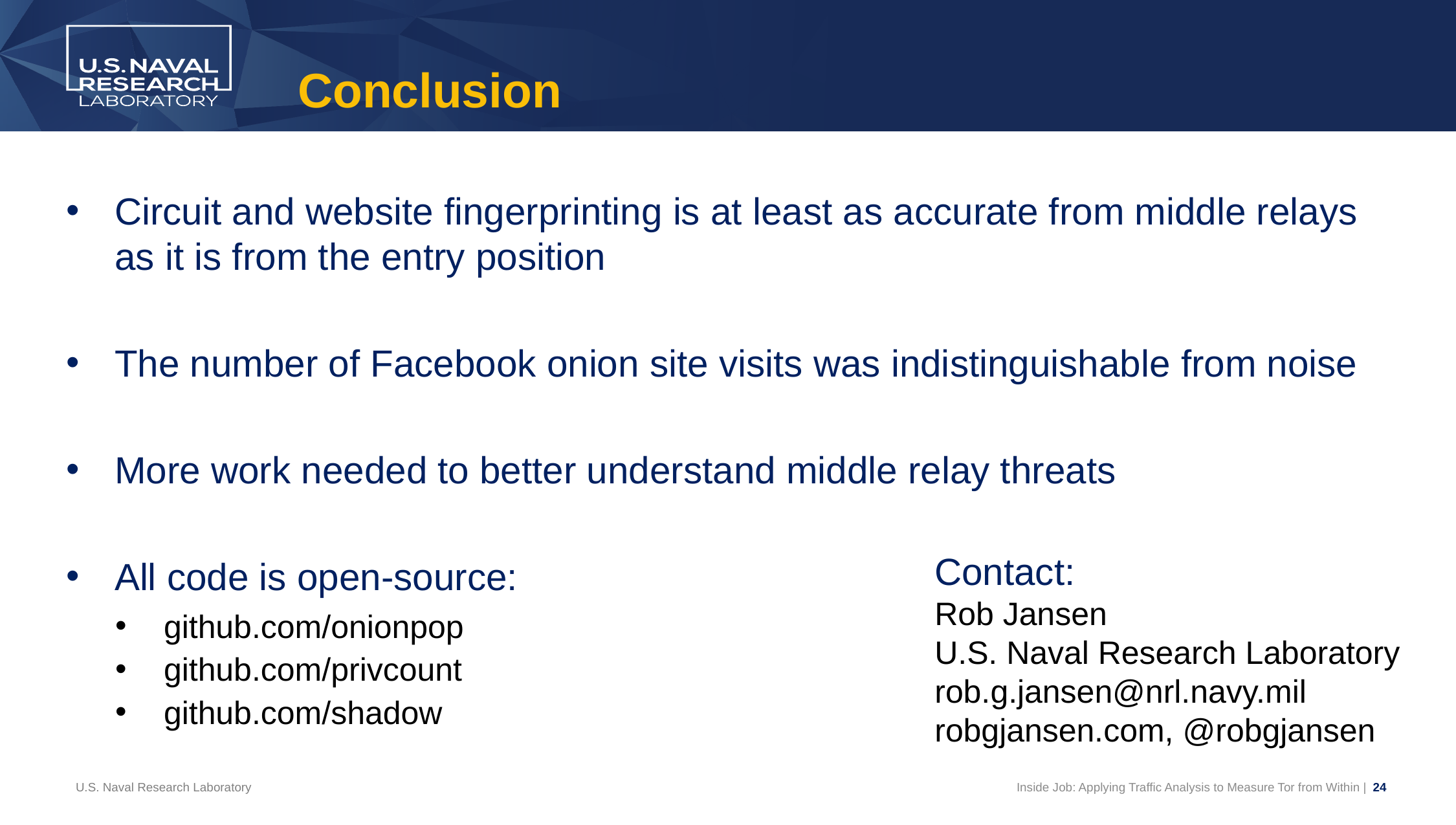

# Conclusion
Circuit and website fingerprinting is at least as accurate from middle relays as it is from the entry position

The number of Facebook onion site visits was indistinguishable from noise

More work needed to better understand middle relay threats

All code is open-source:
github.com/onionpop
github.com/privcount
github.com/shadow
Contact:
Rob Jansen
U.S. Naval Research Laboratory
rob.g.jansen@nrl.navy.mil
robgjansen.com, @robgjansen
U.S. Naval Research Laboratory
Inside Job: Applying Traffic Analysis to Measure Tor from Within |  24